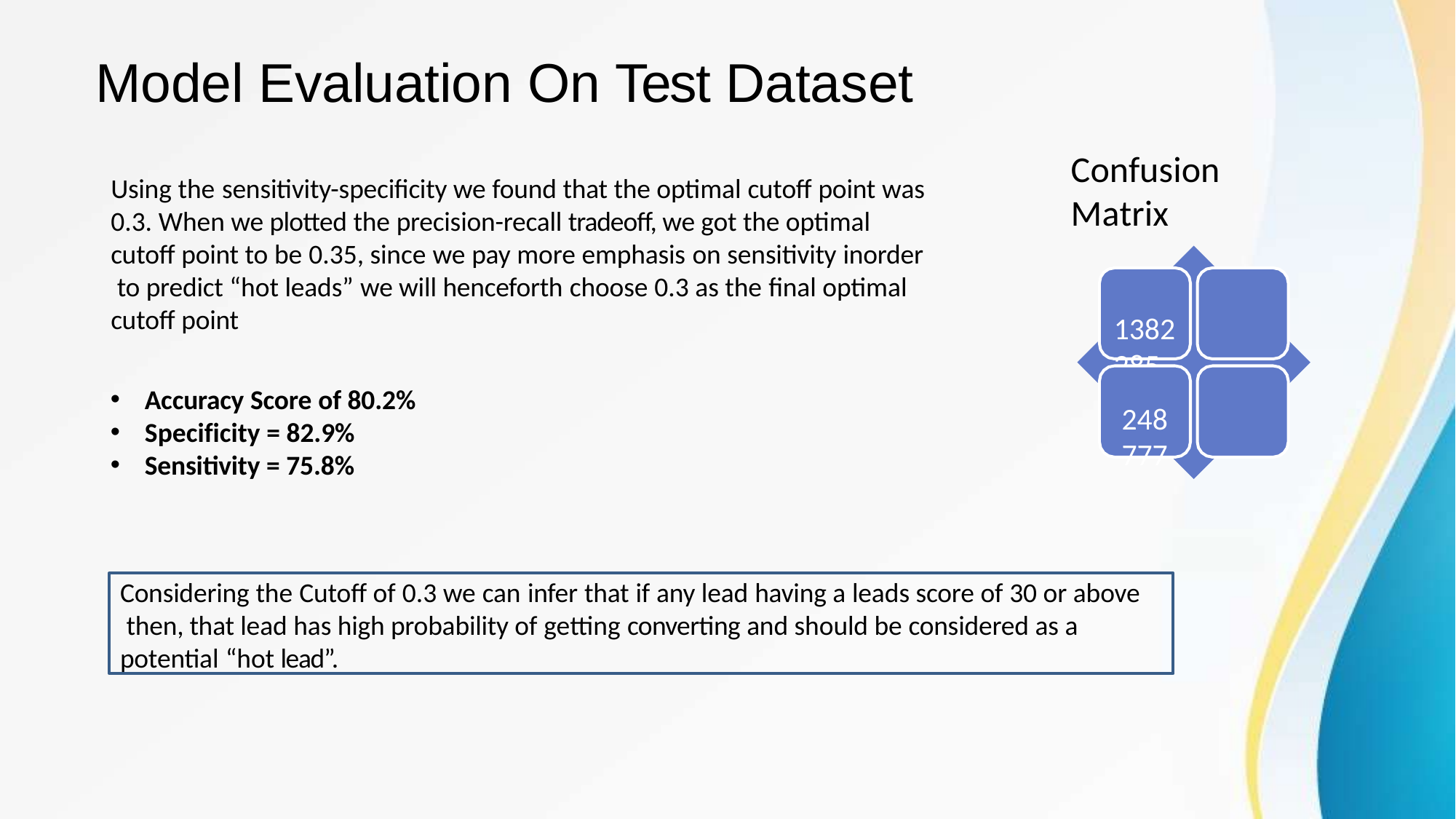

# Model Evaluation On Test Dataset
Confusion Matrix
Using the sensitivity-specificity we found that the optimal cutoff point was
0.3. When we plotted the precision-recall tradeoff, we got the optimal  cutoff point to be 0.35, since we pay more emphasis on sensitivity inorder  to predict “hot leads” we will henceforth choose 0.3 as the final optimal  cutoff point

1382	285

Accuracy Score of 80.2%
Specificity = 82.9%
Sensitivity = 75.8%
248	777
Considering the Cutoff of 0.3 we can infer that if any lead having a leads score of 30 or above  then, that lead has high probability of getting converting and should be considered as a  potential “hot lead”.